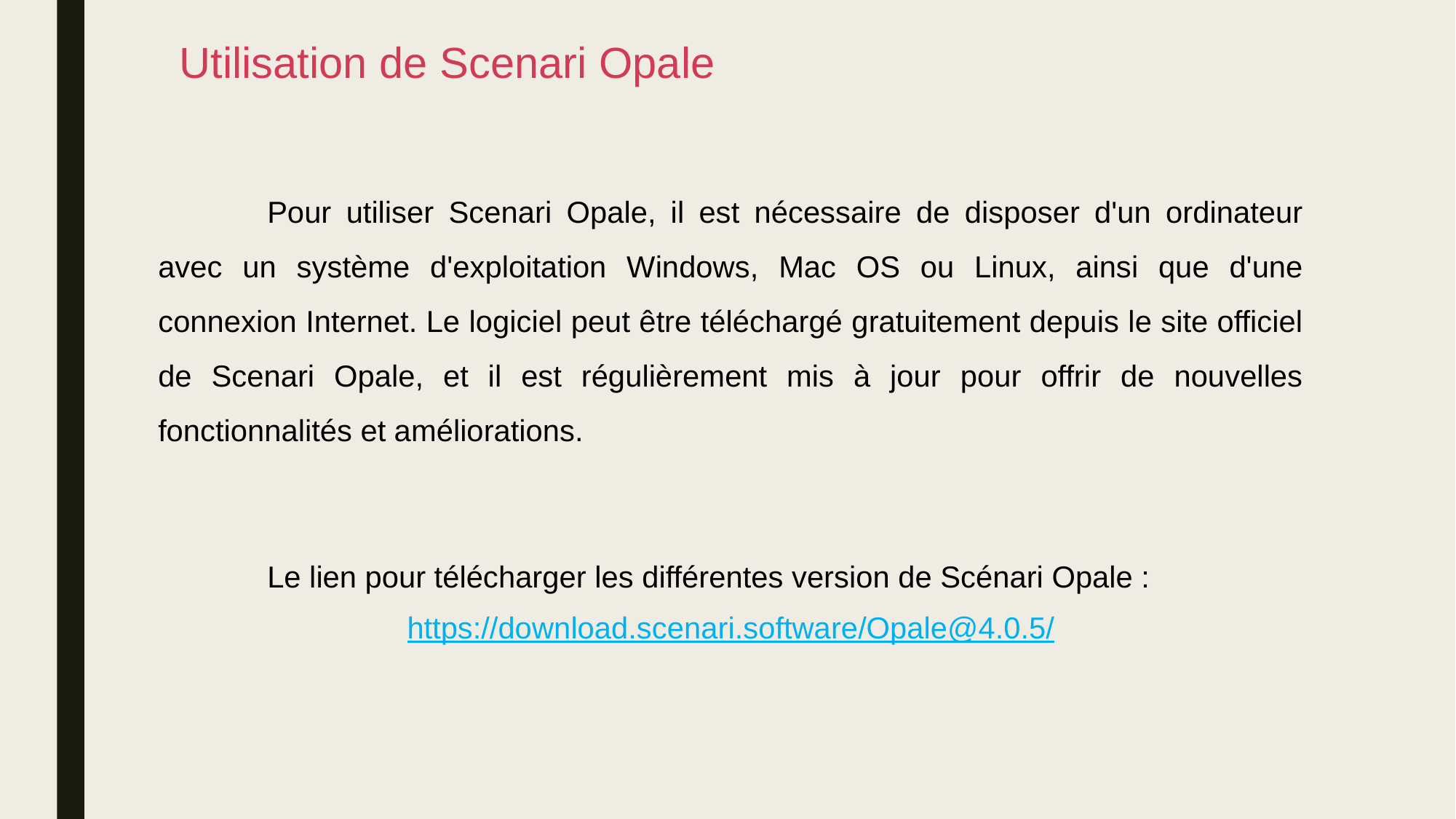

# Utilisation de Scenari Opale
	Pour utiliser Scenari Opale, il est nécessaire de disposer d'un ordinateur avec un système d'exploitation Windows, Mac OS ou Linux, ainsi que d'une connexion Internet. Le logiciel peut être téléchargé gratuitement depuis le site officiel de Scenari Opale, et il est régulièrement mis à jour pour offrir de nouvelles fonctionnalités et améliorations.

	Le lien pour télécharger les différentes version de Scénari Opale :
https://download.scenari.software/Opale@4.0.5/